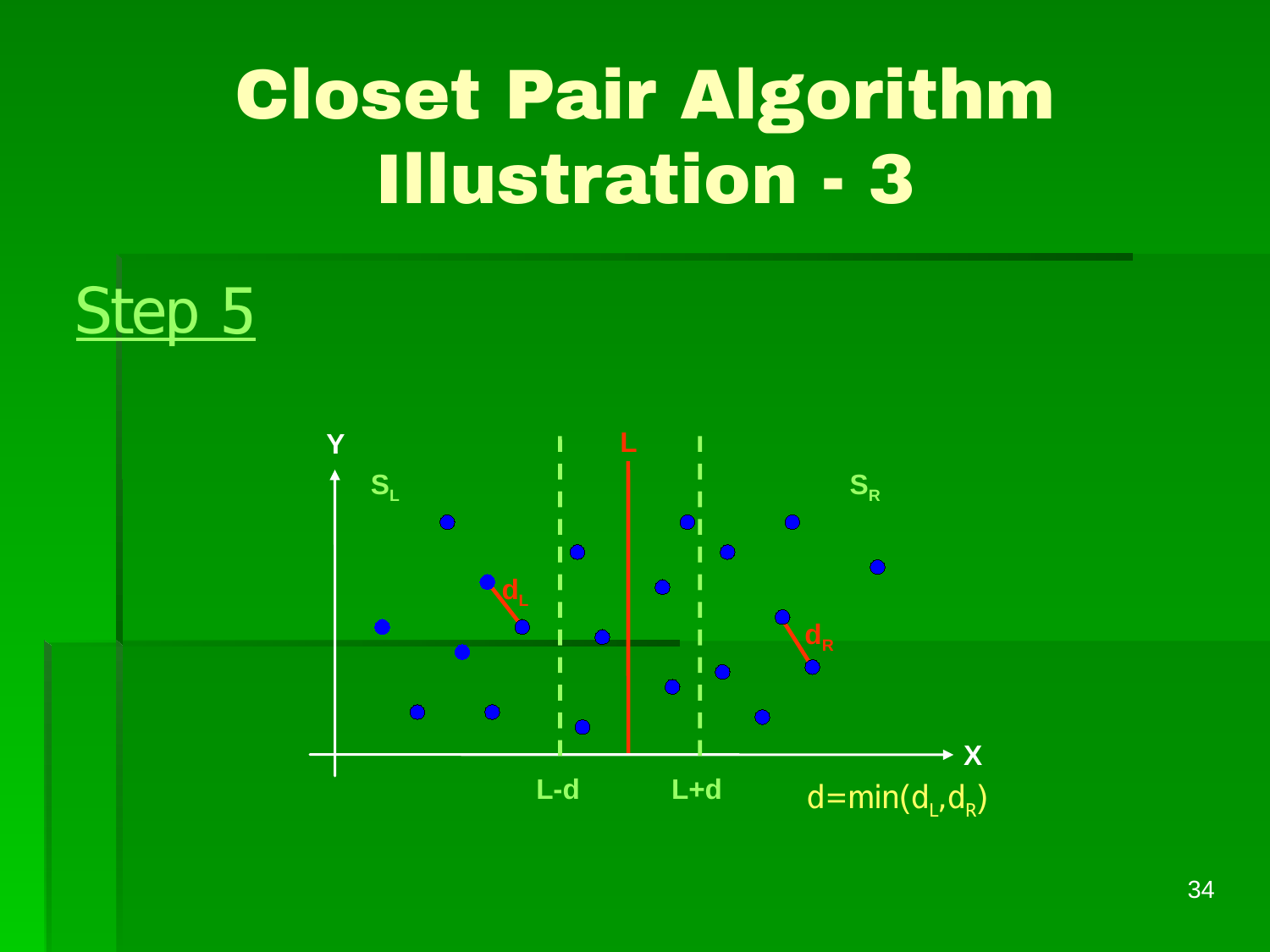

# Closet Pair Algorithm Illustration - 3
Step 5
L
Y

X

SL
SR
dL

dR
d=min(dL,dR)
L-d
L+d
34